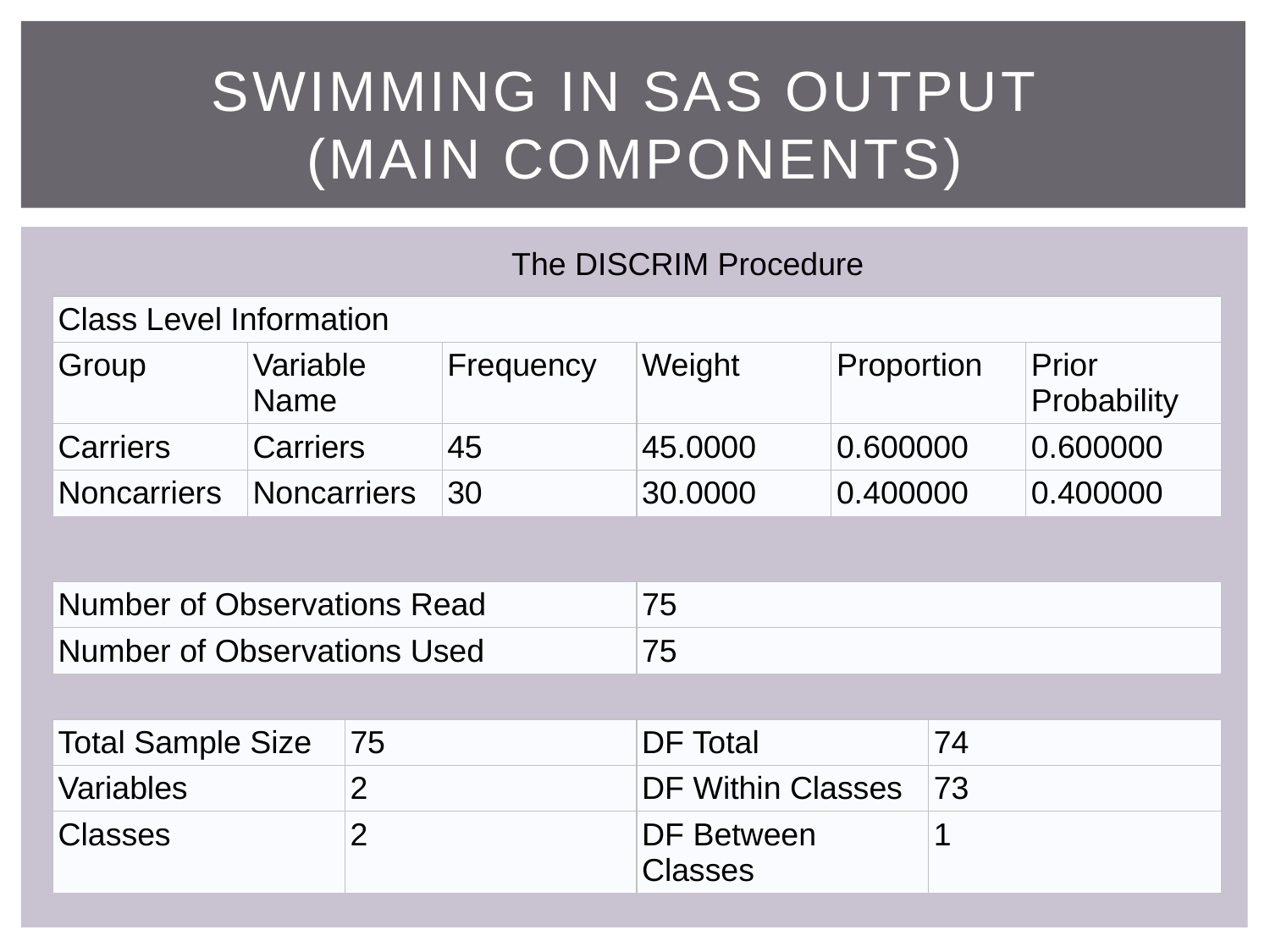

# Swimming in SAS Output (Main Components)
| Class Level Information |  |  |  |  |  |
| --- | --- | --- | --- | --- | --- |
| Group | Variable Name | Frequency | Weight | Proportion | Prior Probability |
| Carriers | Carriers | 45 | 45.0000 | 0.600000 | 0.600000 |
| Noncarriers | Noncarriers | 30 | 30.0000 | 0.400000 | 0.400000 |

The DISCRIM Procedure

| Number of Observations Read | 75 |
| --- | --- |
| Number of Observations Used | 75 |
| Total Sample Size | 75 | DF Total | 74 |
| --- | --- | --- | --- |
| Variables | 2 | DF Within Classes | 73 |
| Classes | 2 | DF Between Classes | 1 |